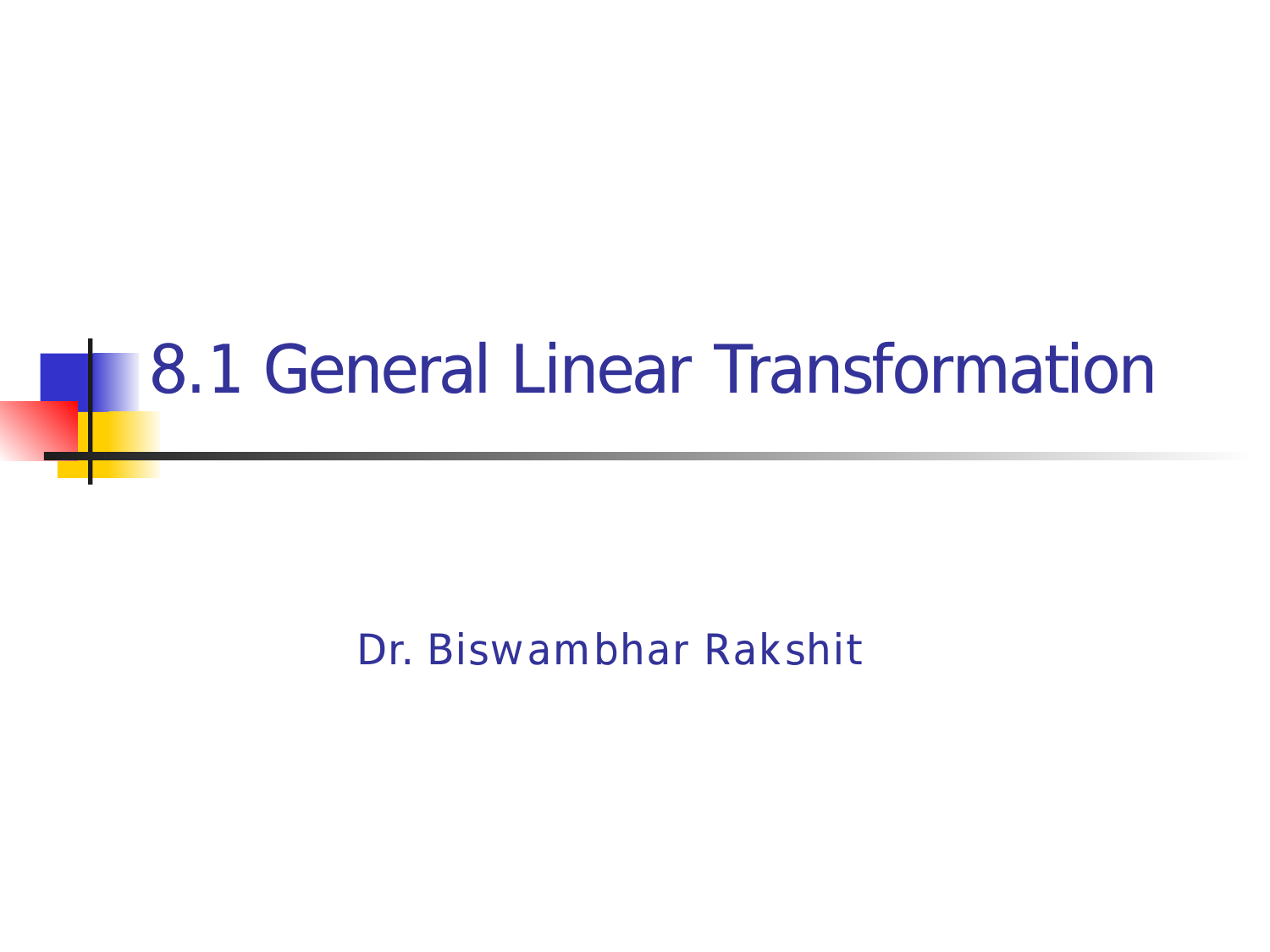

# 8.1 General Linear Transformation
Dr. Biswambhar Rakshit